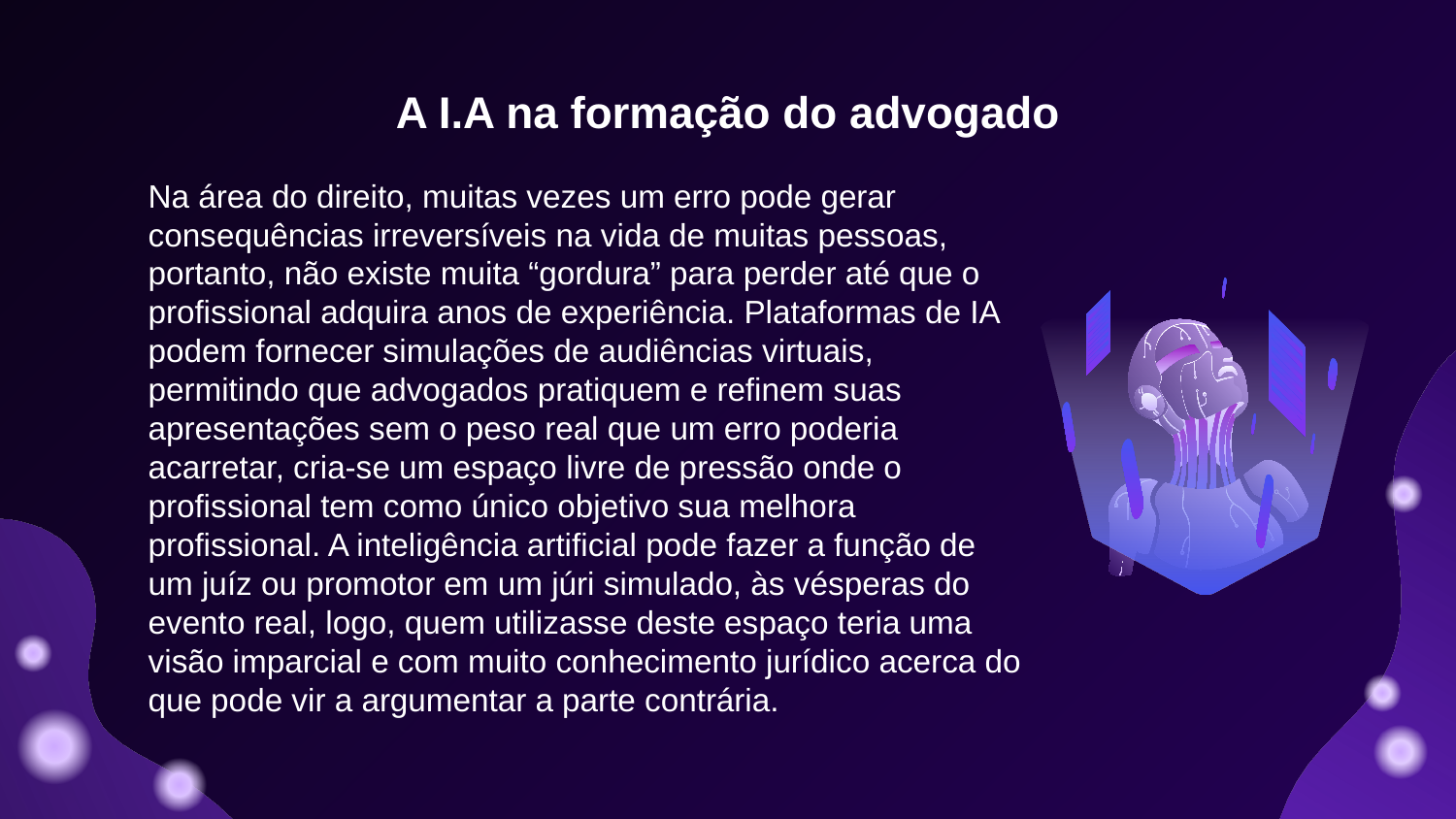

# A I.A na formação do advogado
Na área do direito, muitas vezes um erro pode gerar consequências irreversíveis na vida de muitas pessoas, portanto, não existe muita “gordura” para perder até que o profissional adquira anos de experiência. Plataformas de IA podem fornecer simulações de audiências virtuais, permitindo que advogados pratiquem e refinem suas apresentações sem o peso real que um erro poderia acarretar, cria-se um espaço livre de pressão onde o profissional tem como único objetivo sua melhora profissional. A inteligência artificial pode fazer a função de um juíz ou promotor em um júri simulado, às vésperas do evento real, logo, quem utilizasse deste espaço teria uma visão imparcial e com muito conhecimento jurídico acerca do que pode vir a argumentar a parte contrária.